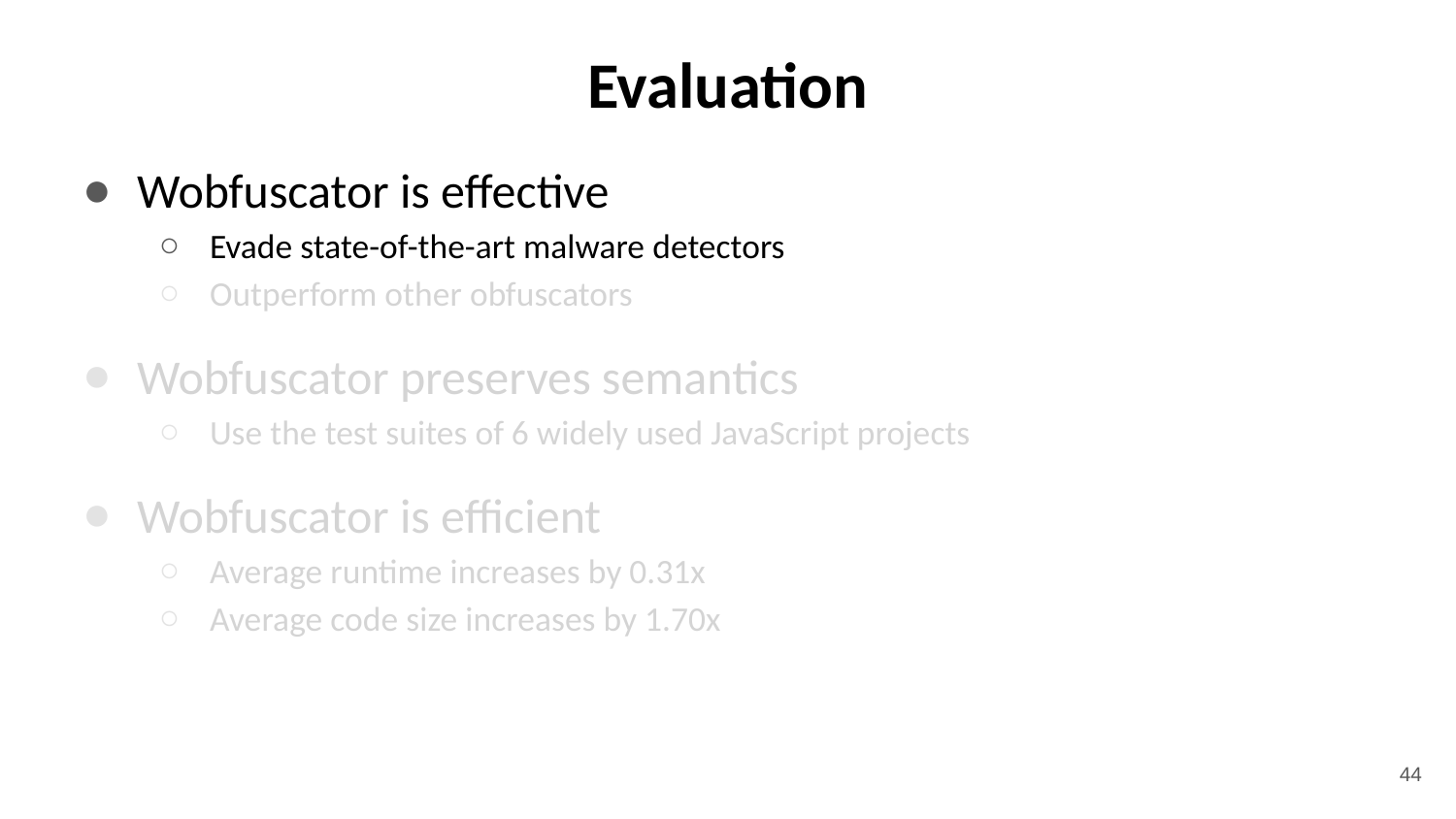

# Evaluation
Wobfuscator is effective
Evade state-of-the-art malware detectors
Outperform other obfuscators
Wobfuscator preserves semantics
Use the test suites of 6 widely used JavaScript projects
Wobfuscator is efficient
Average runtime increases by 0.31x
Average code size increases by 1.70x

44